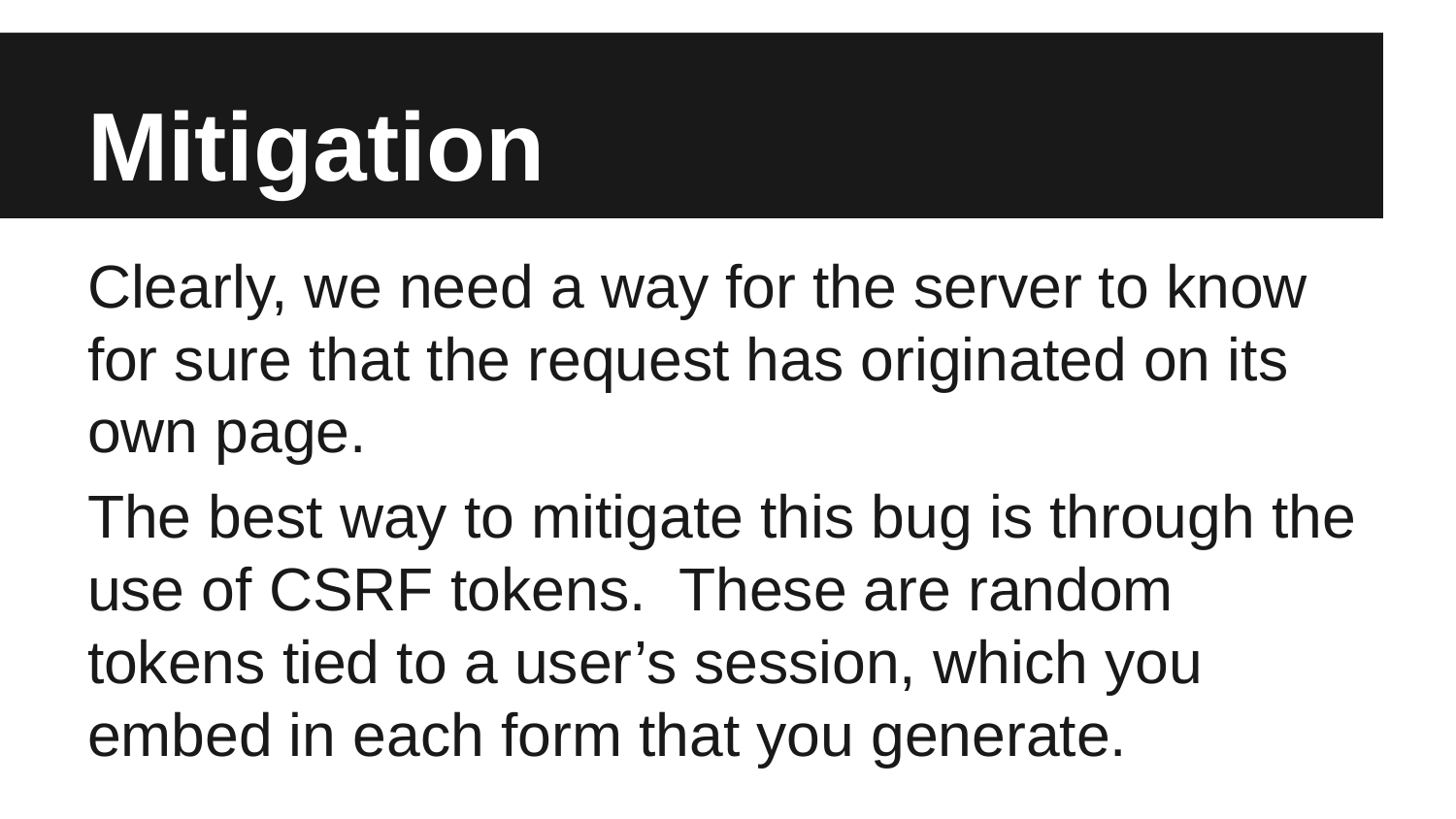

# Mitigation
Clearly, we need a way for the server to know for sure that the request has originated on its own page.
The best way to mitigate this bug is through the use of CSRF tokens.  These are random tokens tied to a user’s session, which you embed in each form that you generate.